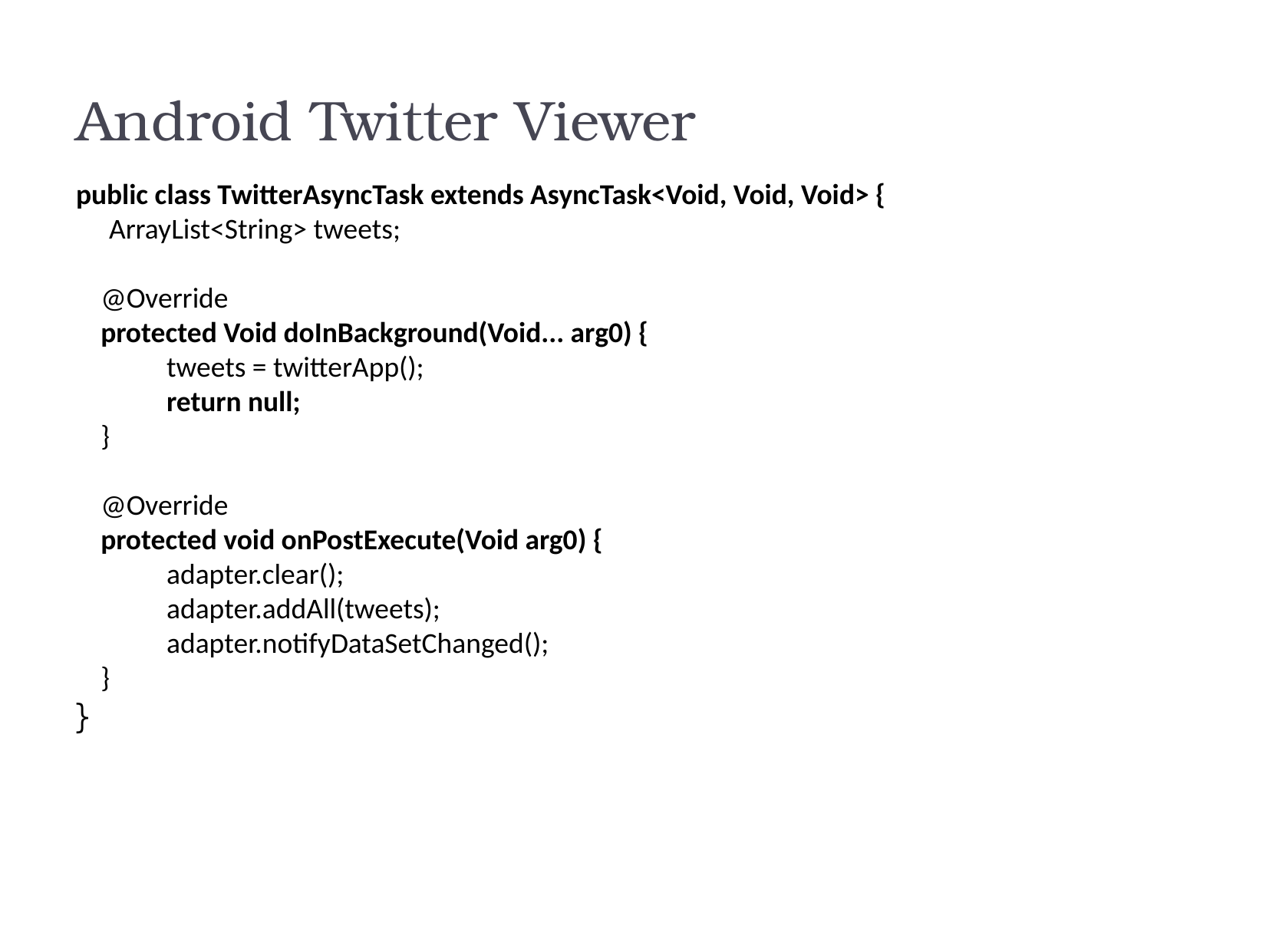

Android Twitter Viewer
public class TwitterAsyncTask extends AsyncTask<Void, Void, Void> {
	ArrayList<String> tweets;

@Override
protected Void doInBackground(Void... arg0) {
	tweets = twitterApp();
	return null;
}

@Override
protected void onPostExecute(Void arg0) {
	adapter.clear();
	adapter.addAll(tweets);
	adapter.notifyDataSetChanged();
}
}